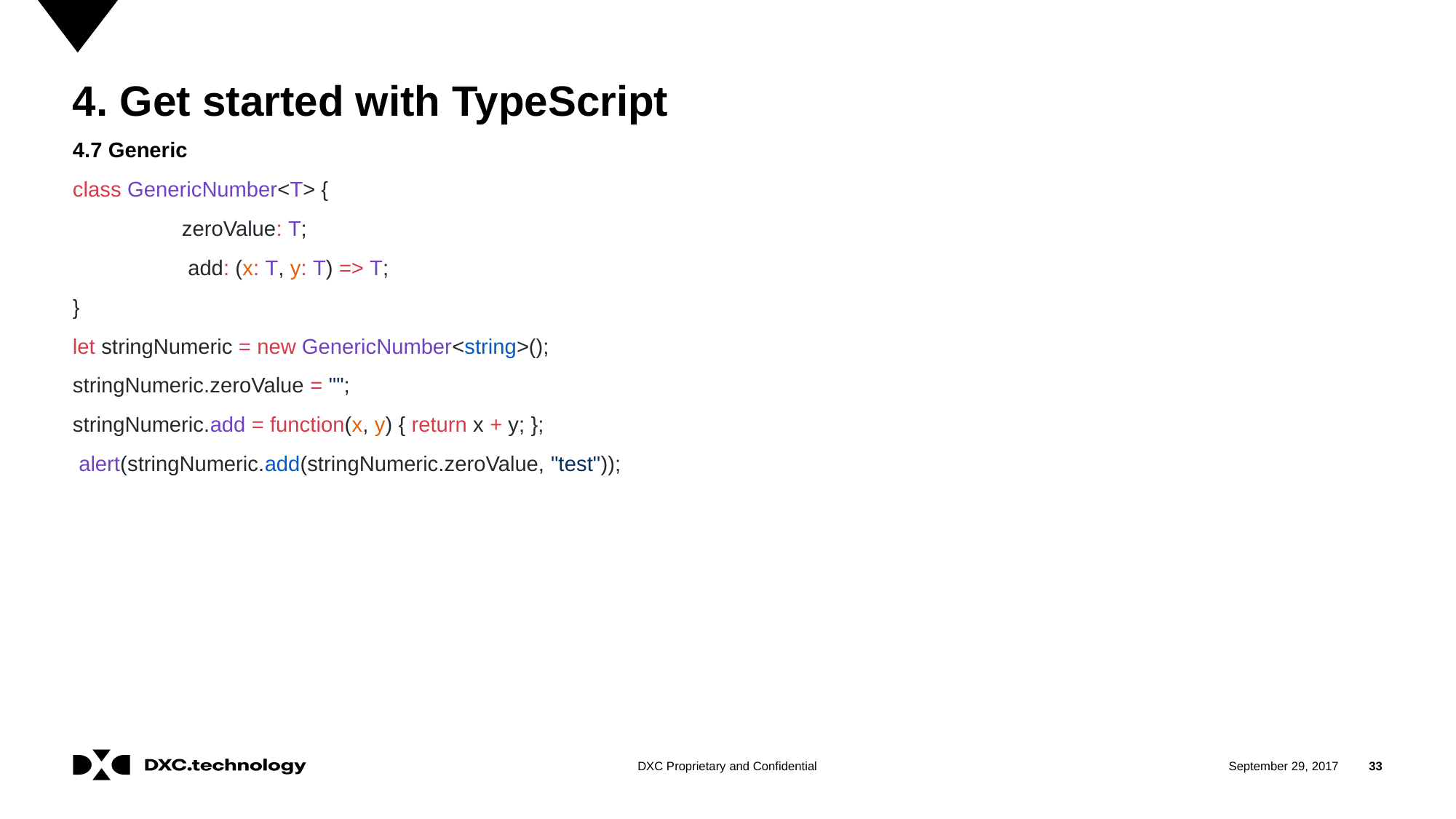

# 4. Get started with TypeScript
4.7 Generic
class GenericNumber<T> {
	zeroValue: T;
	 add: (x: T, y: T) => T;
}
let stringNumeric = new GenericNumber<string>();
stringNumeric.zeroValue = "";
stringNumeric.add = function(x, y) { return x + y; };
 alert(stringNumeric.add(stringNumeric.zeroValue, "test"));